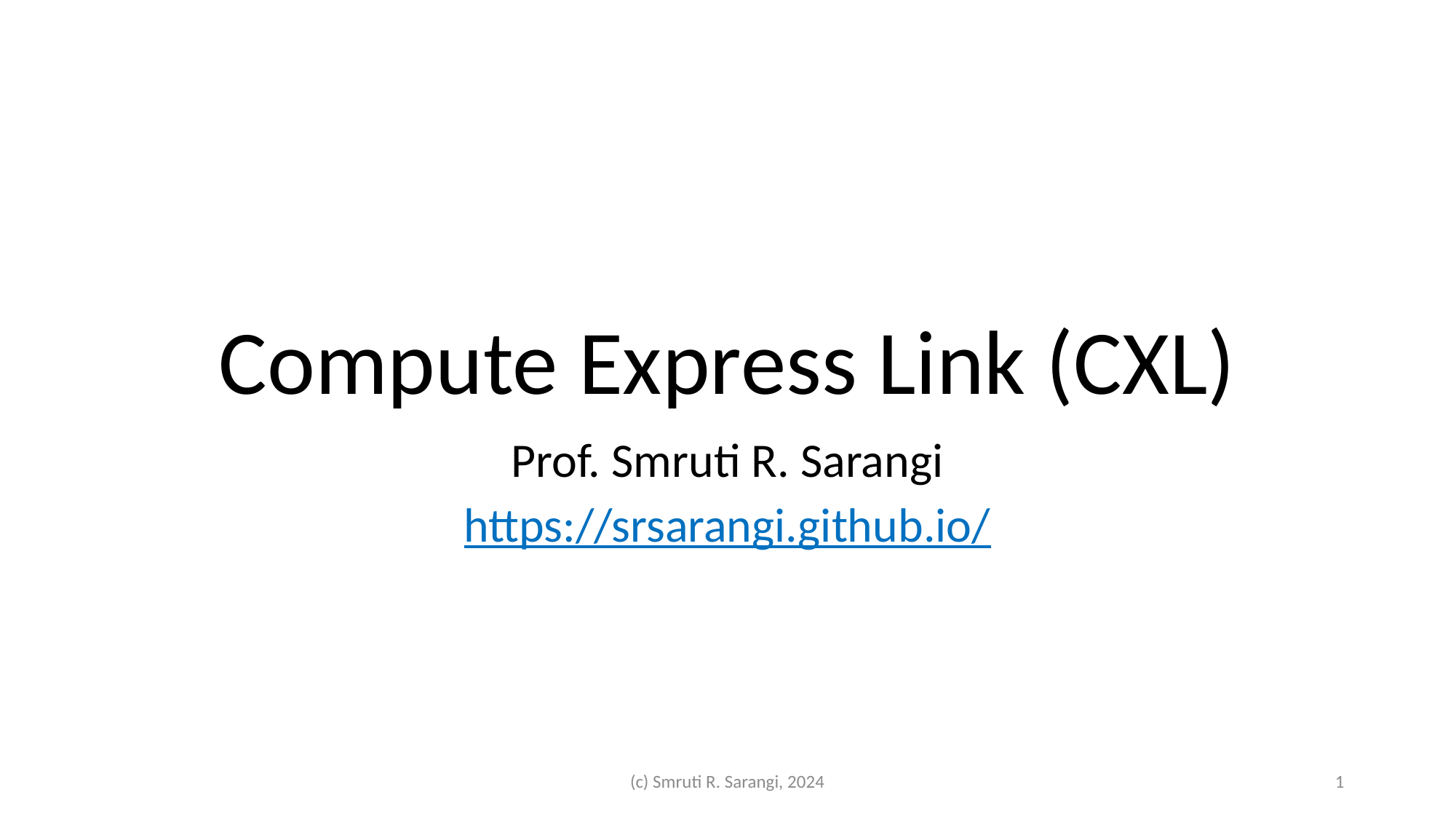

# Compute Express Link (CXL)
Prof. Smruti R. Sarangi
https://srsarangi.github.io/
(c) Smruti R. Sarangi, 2024
1